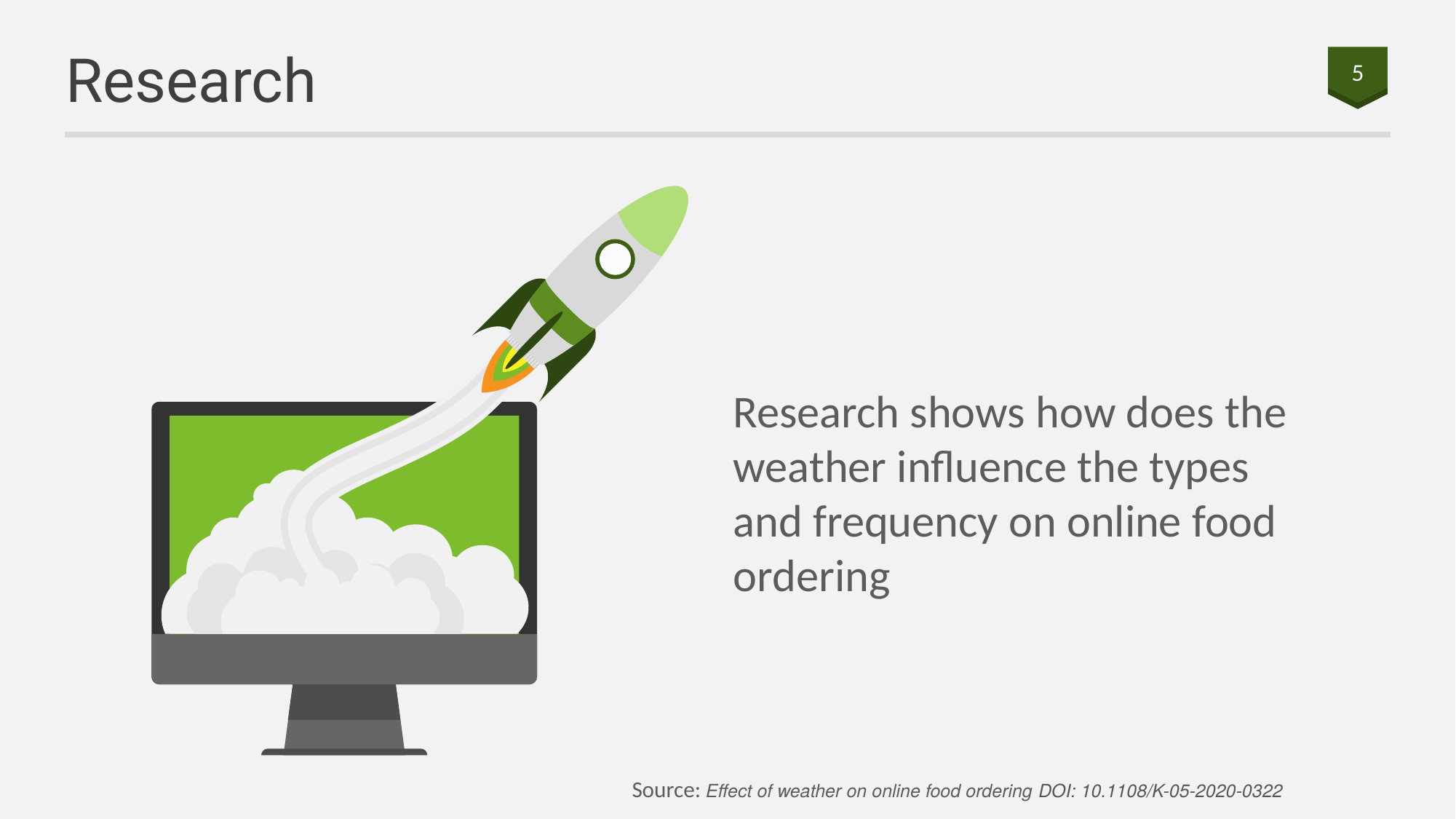

# Research
5

Research shows how does the weather influence the types and frequency on online food ordering
Source: Effect of weather on online food ordering DOI: 10.1108/K-05-2020-0322